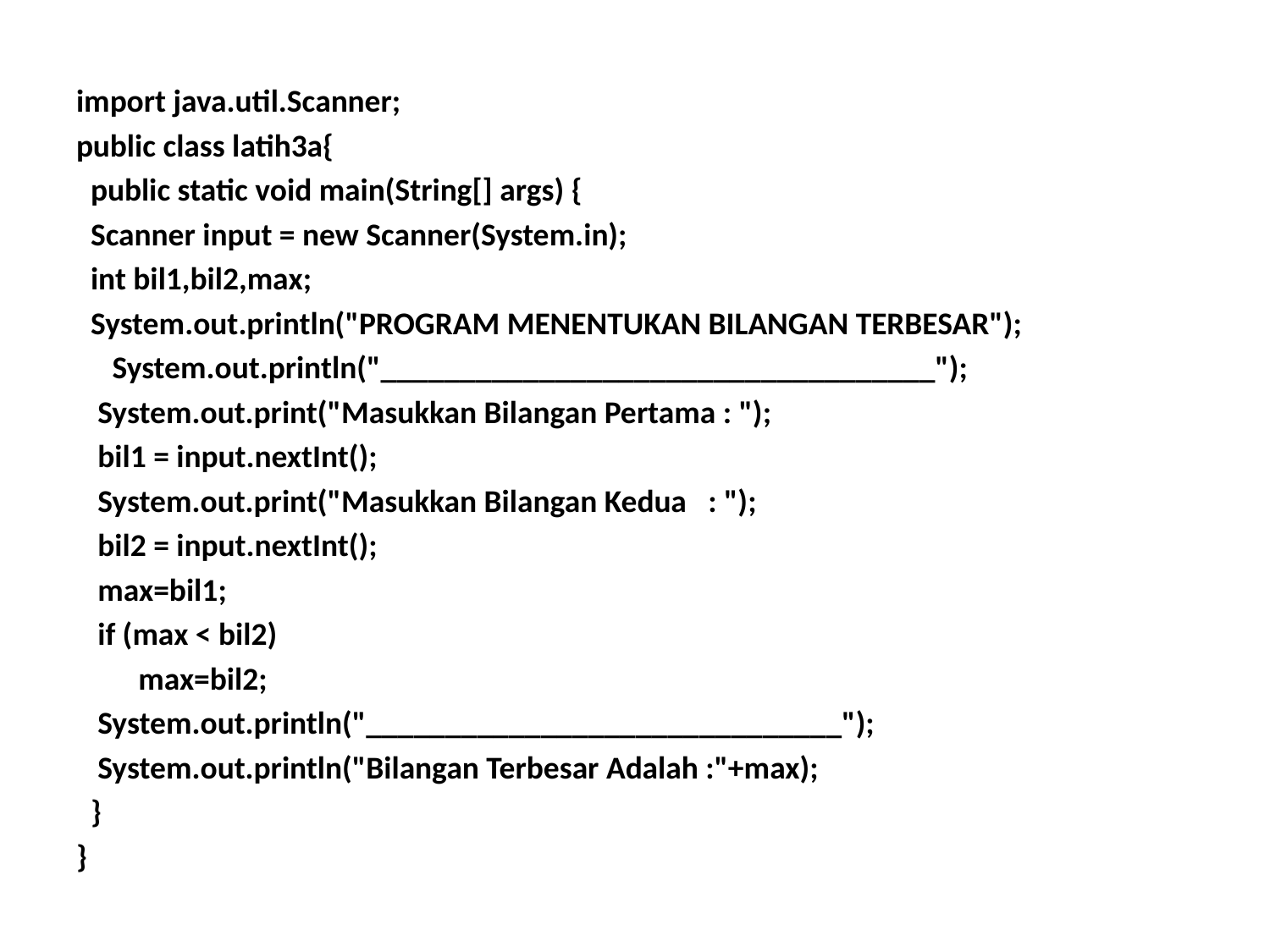

import java.util.Scanner;
public class latih3a{
  public static void main(String[] args) {
  Scanner input = new Scanner(System.in);
  int bil1,bil2,max;
  System.out.println("PROGRAM MENENTUKAN BILANGAN TERBESAR");
     System.out.println("___________________________________");
   System.out.print("Masukkan Bilangan Pertama : ");
   bil1 = input.nextInt();
   System.out.print("Masukkan Bilangan Kedua   : ");
   bil2 = input.nextInt();
   max=bil1;
   if (max < bil2)
	  max=bil2;
   System.out.println("______________________________");
   System.out.println("Bilangan Terbesar Adalah :"+max);
  }
}